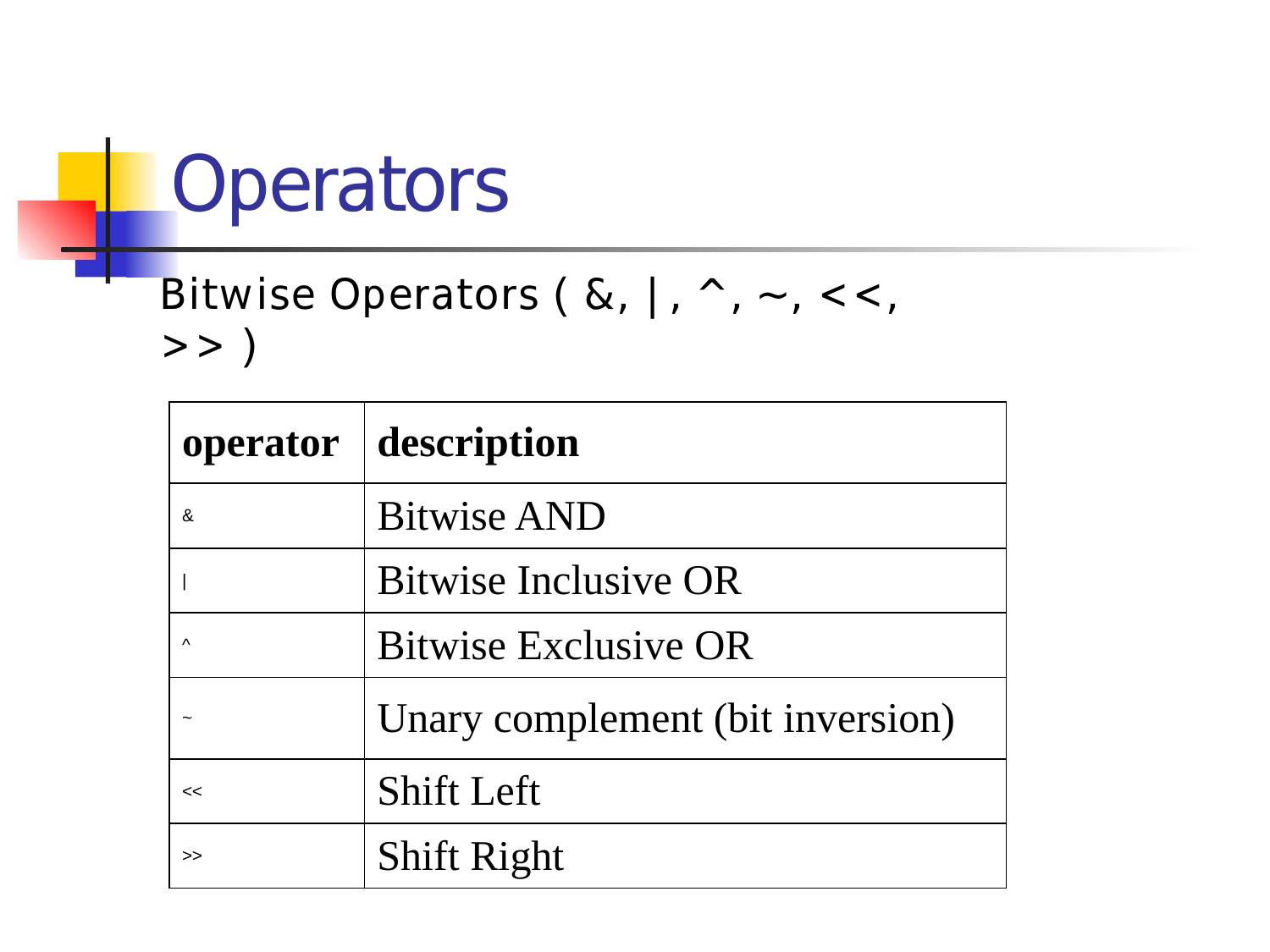

# Operators
Bitwise Operators ( &, |, ^, ~, <<, >> )

| operator | description |
| --- | --- |
| & | Bitwise AND |
| | | Bitwise Inclusive OR |
| ^ | Bitwise Exclusive OR |
| ~ | Unary complement (bit inversion) |
| << | Shift Left |
| >> | Shift Right |